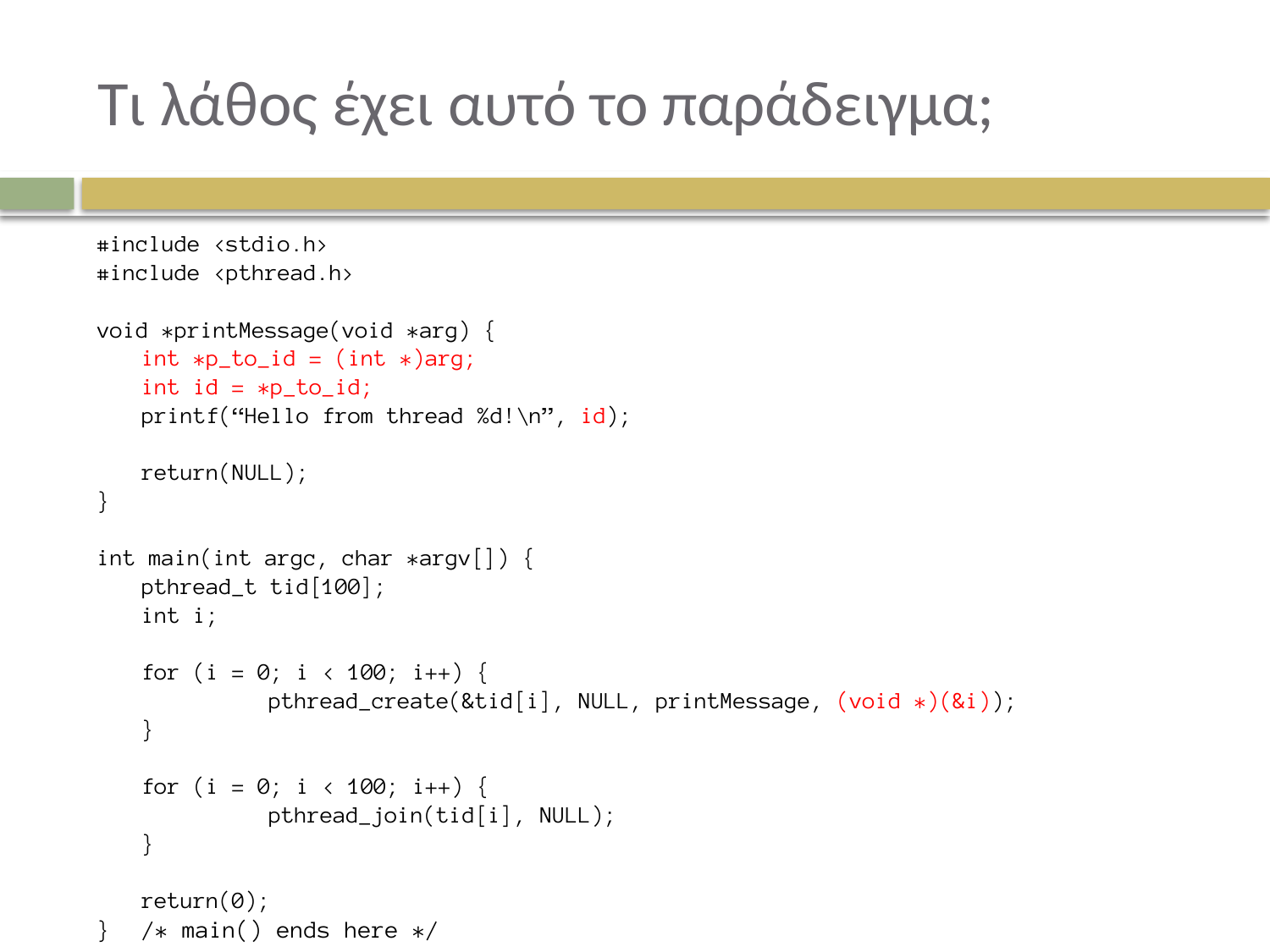

# Τι λάθος έχει αυτό το παράδειγμα;
#include <stdio.h>
#include <pthread.h>

void *printMessage(void *arg) {
	int *p_to_id = (int *)arg;
	int id = *p_to_id;
	printf(“Hello from thread %d!\n”, id);

	return(NULL);
}

int main(int argc, char *argv[]) {
	pthread_t tid[100];
	int i;

	for (i = 0; i < 100; i++) {
		pthread_create(&tid[i], NULL, printMessage, (void *)(&i));
	}

	for (i = 0; i < 100; i++) {
		pthread_join(tid[i], NULL);
	}

	return(0);
}	/* main() ends here */